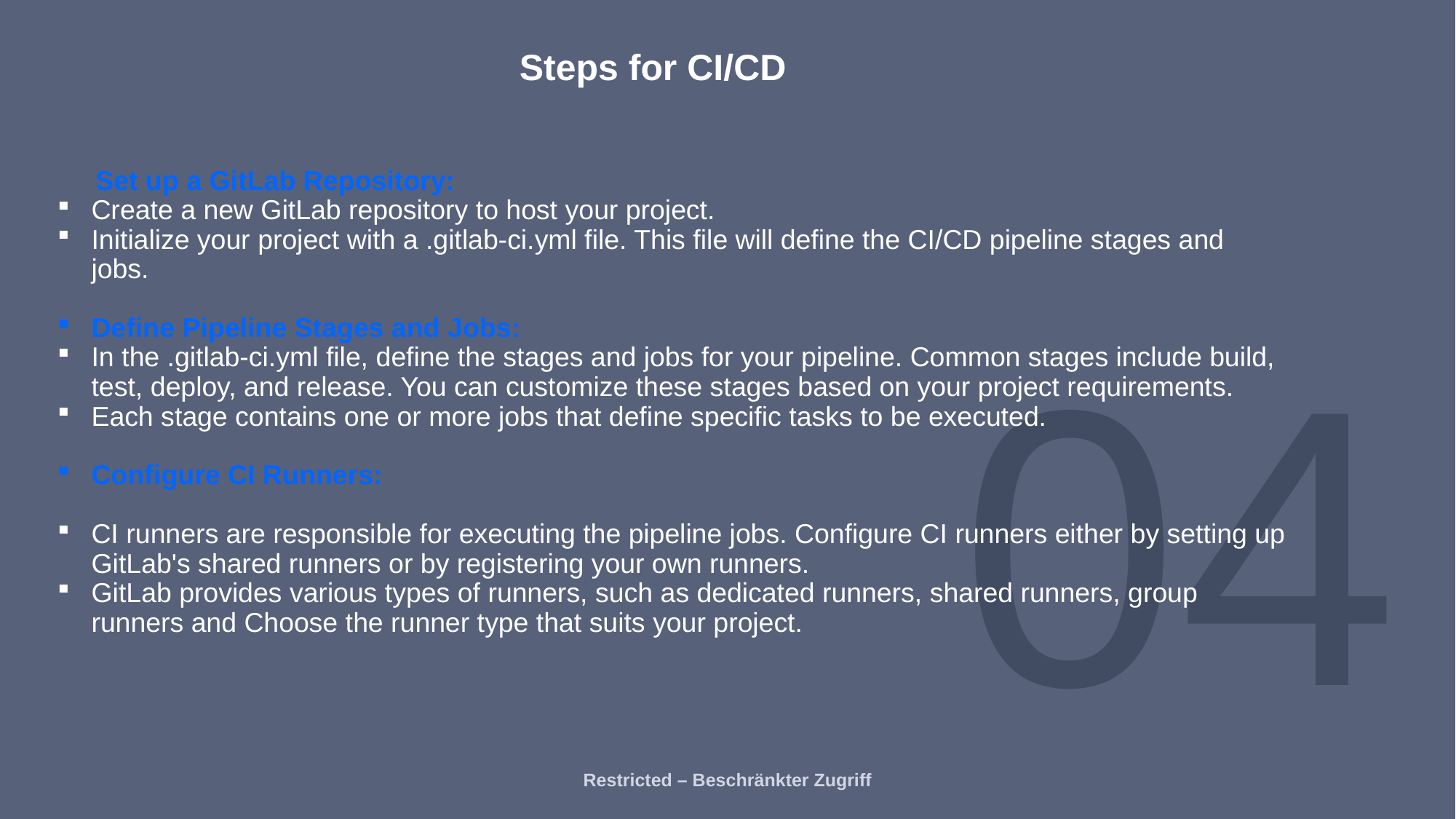

# Steps for CI/CD
     Set up a GitLab Repository:
Create a new GitLab repository to host your project.
Initialize your project with a .gitlab-ci.yml file. This file will define the CI/CD pipeline stages and jobs.

Define Pipeline Stages and Jobs:
In the .gitlab-ci.yml file, define the stages and jobs for your pipeline. Common stages include build, test, deploy, and release. You can customize these stages based on your project requirements.
Each stage contains one or more jobs that define specific tasks to be executed.

Configure CI Runners:

CI runners are responsible for executing the pipeline jobs. Configure CI runners either by setting up GitLab's shared runners or by registering your own runners.
GitLab provides various types of runners, such as dedicated runners, shared runners, group runners and Choose the runner type that suits your project.

04
Restricted – Beschränkter Zugriff
8